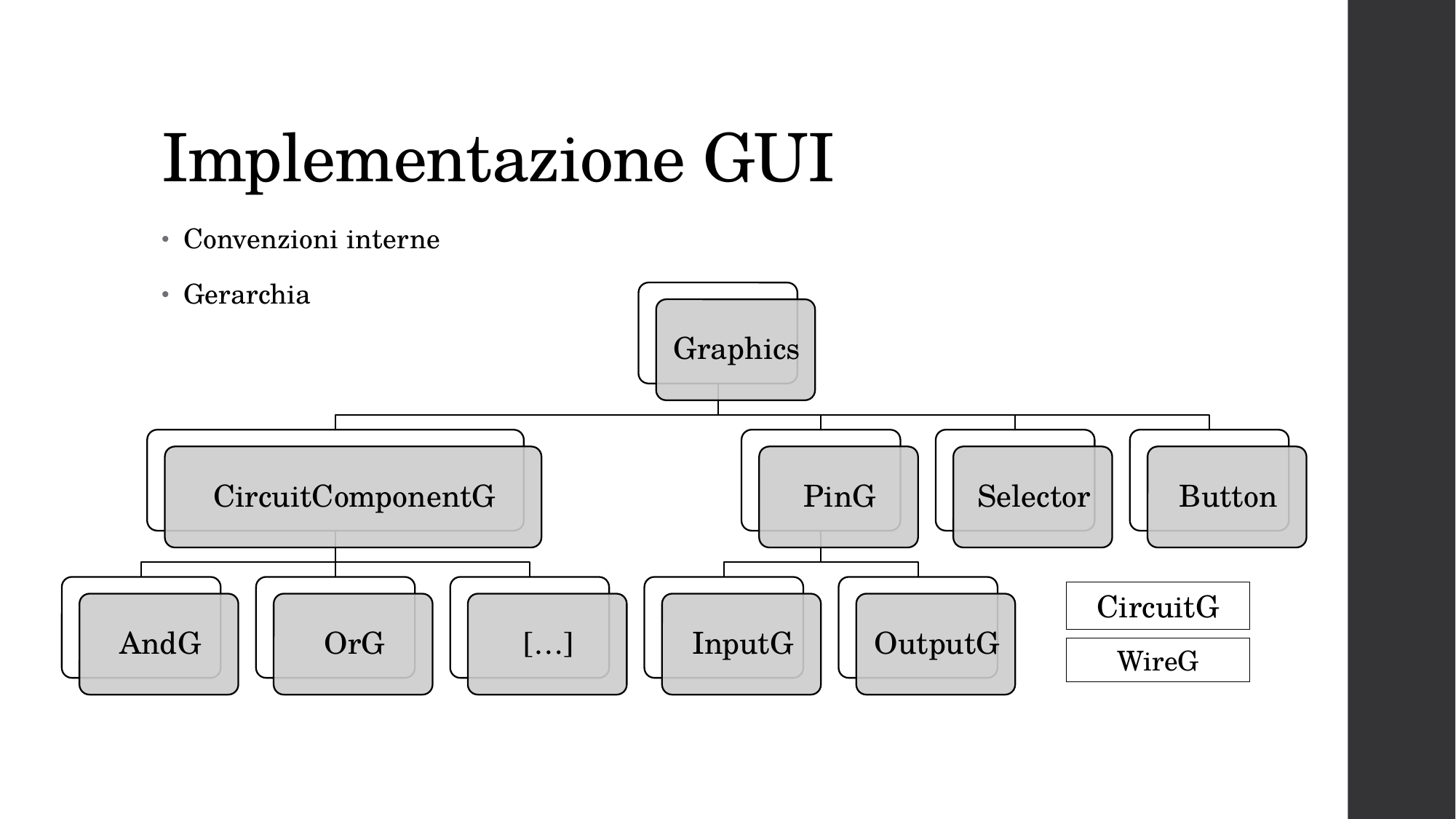

# Implementazione GUI
Graphics
CircuitComponentG
AndG
OrG
[…]
PinG
InputG
OutputG
Selector
Button
Convenzioni interne
Gerarchia
CircuitG
WireG